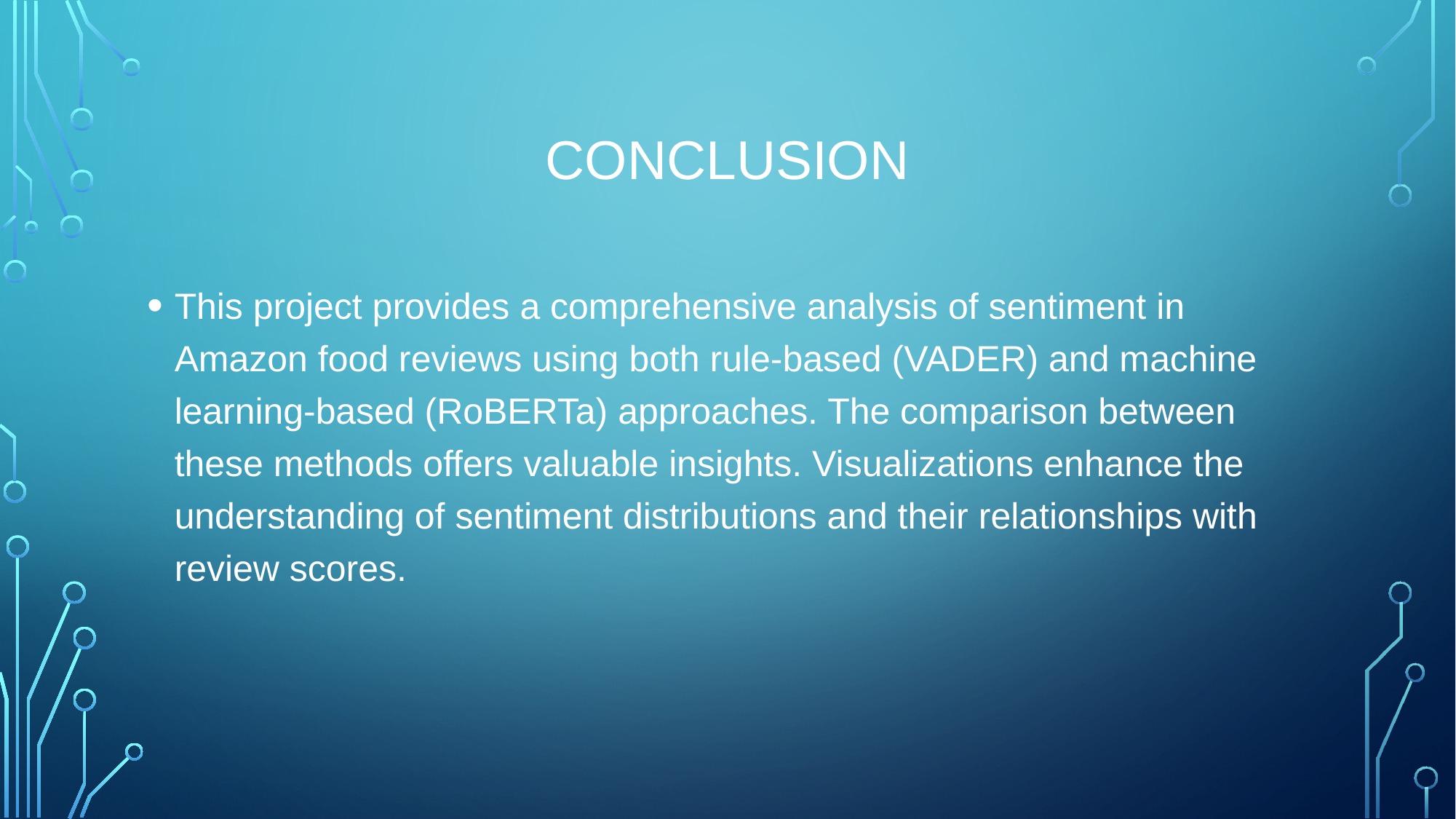

# CONCLUSION
This project provides a comprehensive analysis of sentiment in Amazon food reviews using both rule-based (VADER) and machine learning-based (RoBERTa) approaches. The comparison between these methods offers valuable insights. Visualizations enhance the understanding of sentiment distributions and their relationships with review scores.